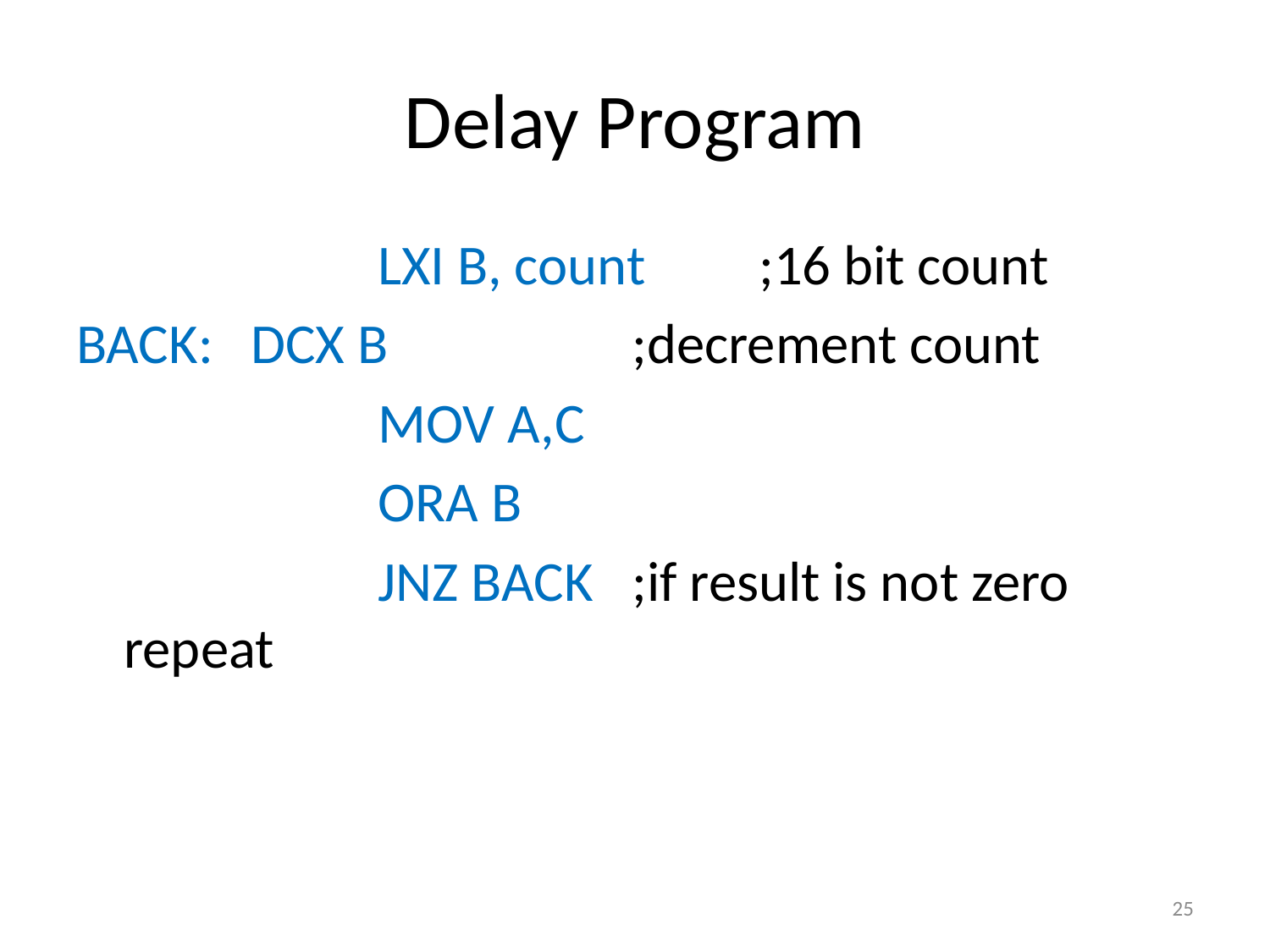

# Delay Program
			LXI B, count	;16 bit count
BACK:	DCX B		;decrement count
			MOV A,C
			ORA B
			JNZ BACK	;if result is not zero repeat
25